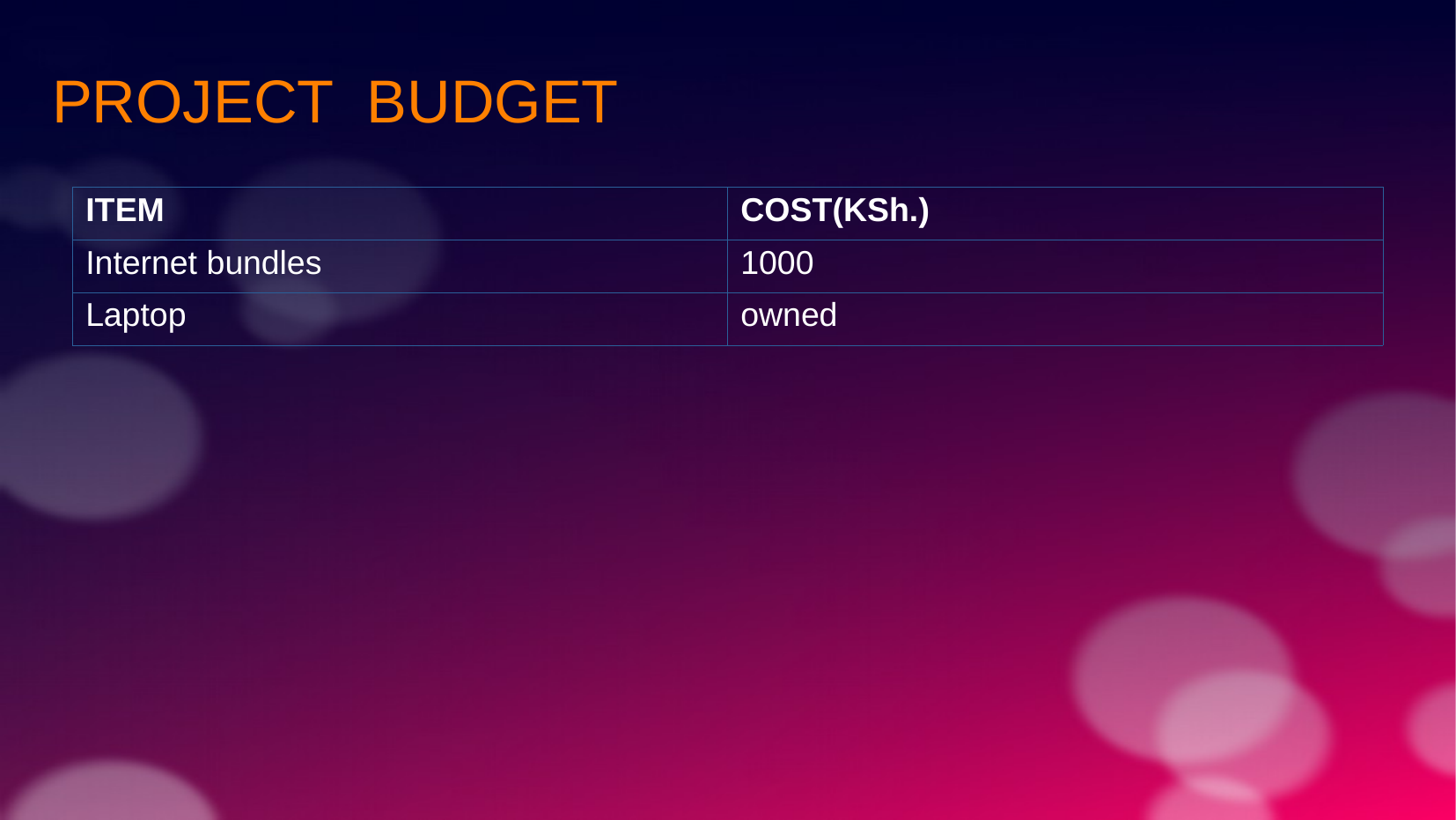

PROJECT  BUDGET
| ITEM | COST(KSh.) |
| --- | --- |
| Internet bundles | 1000 |
| Laptop | owned |